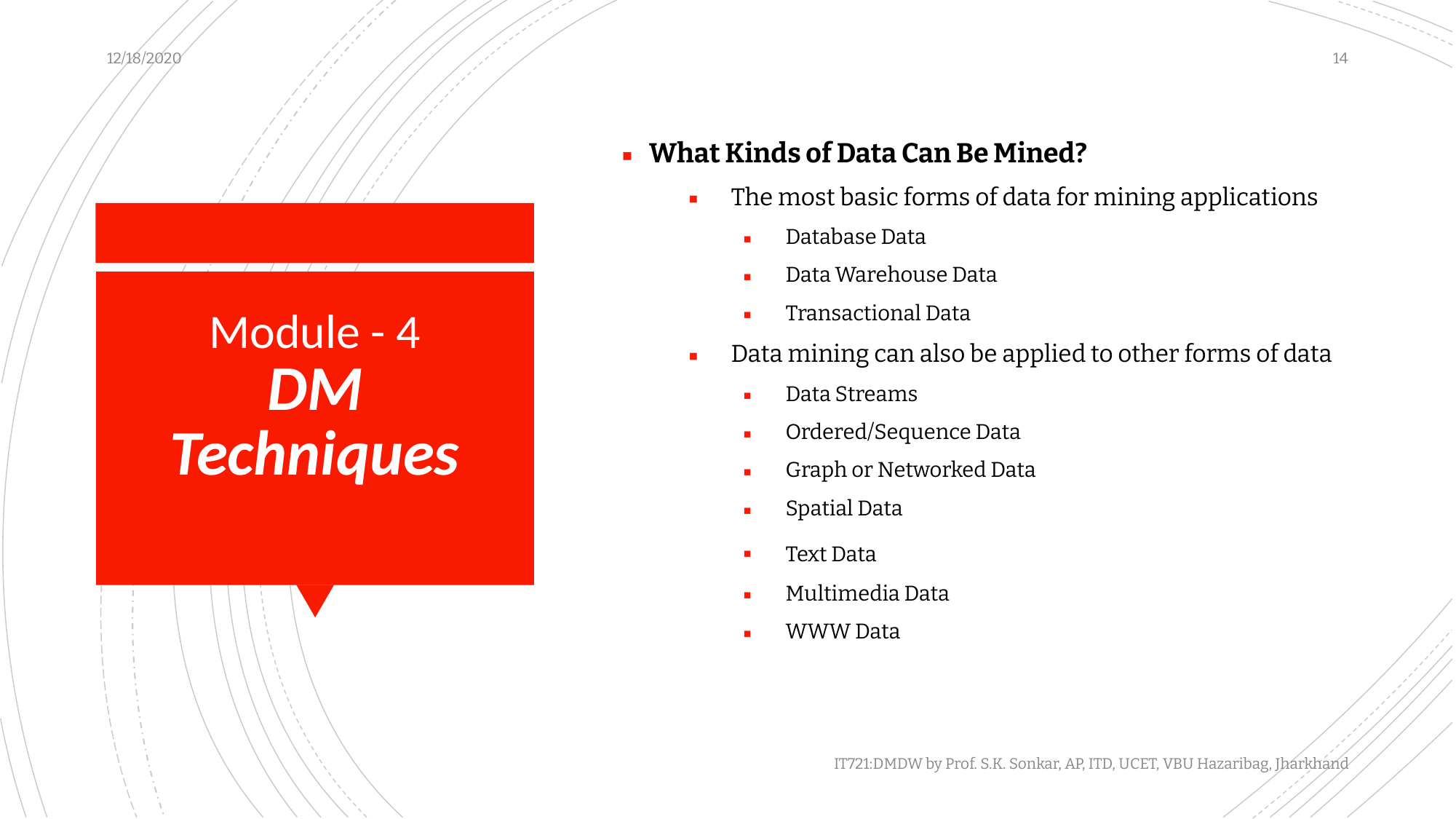

12/18/2020
14
What Kinds of Data Can Be Mined?
The most basic forms of data for mining applications
Database Data
Data Warehouse Data
Transactional Data
Data mining can also be applied to other forms of data
Data Streams
Ordered/Sequence Data
Graph or Networked Data
Spatial Data
Text Data
Multimedia Data
WWW Data

# Module - 4 DM Techniques
IT721:DMDW by Prof. S.K. Sonkar, AP, ITD, UCET, VBU Hazaribag, Jharkhand